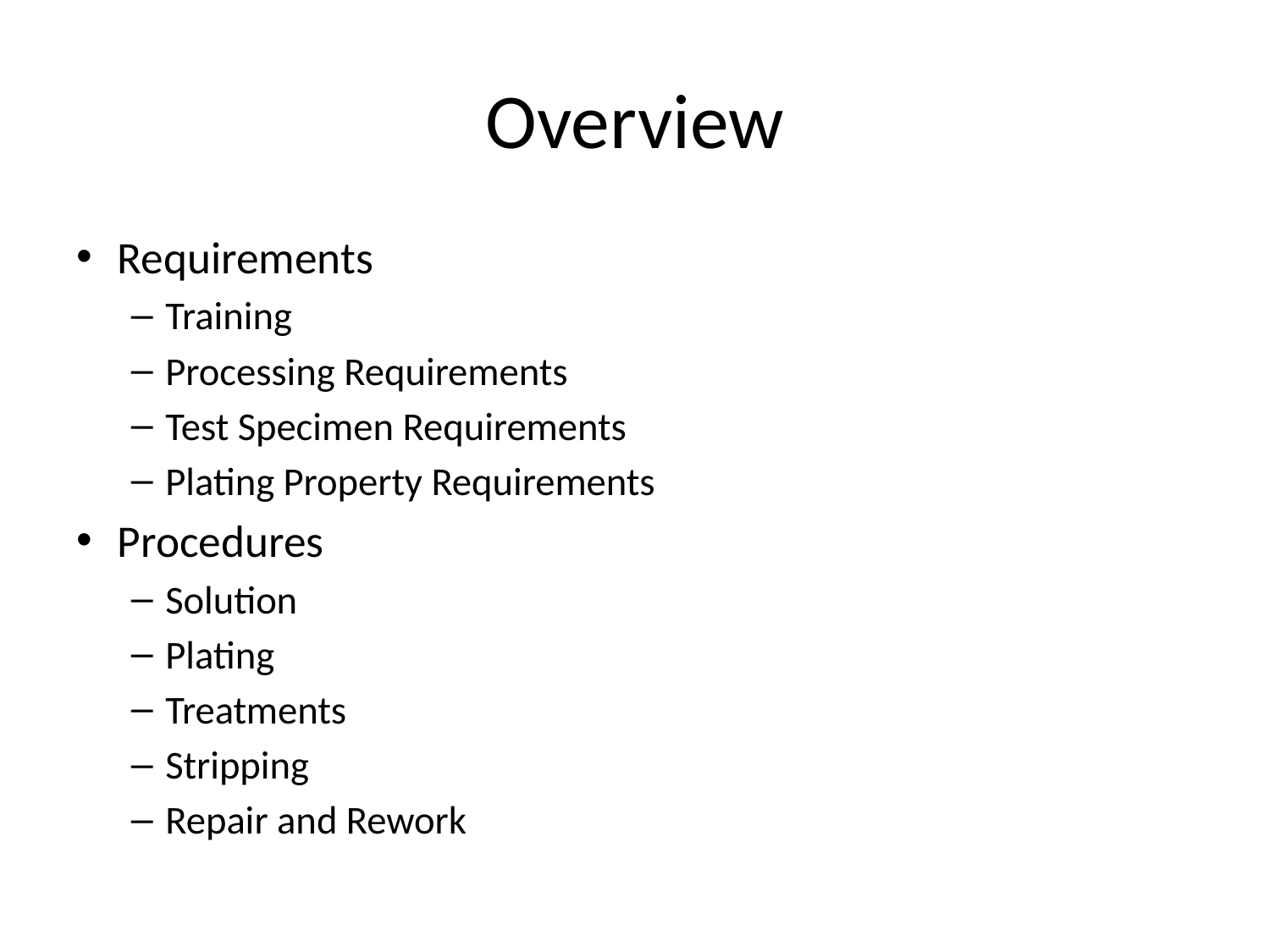

# Overview
Requirements
Training
Processing Requirements
Test Specimen Requirements
Plating Property Requirements
Procedures
Solution
Plating
Treatments
Stripping
Repair and Rework